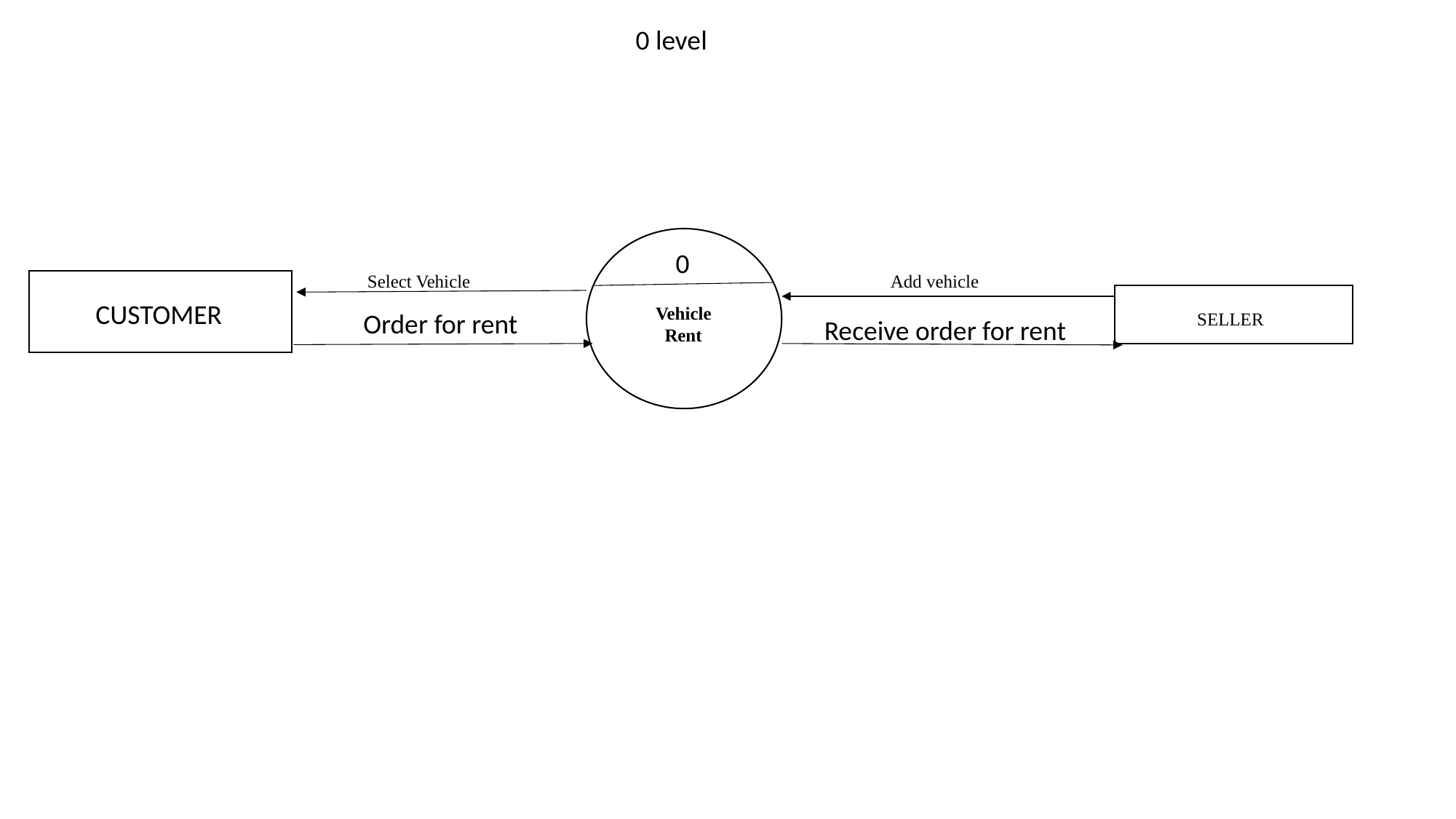

0 level

    0
 Add vehicle

Select Vehicle

           SELLER
       CUSTOMER
         Vehicle
           Rent
Order for rent
Receive order for rent